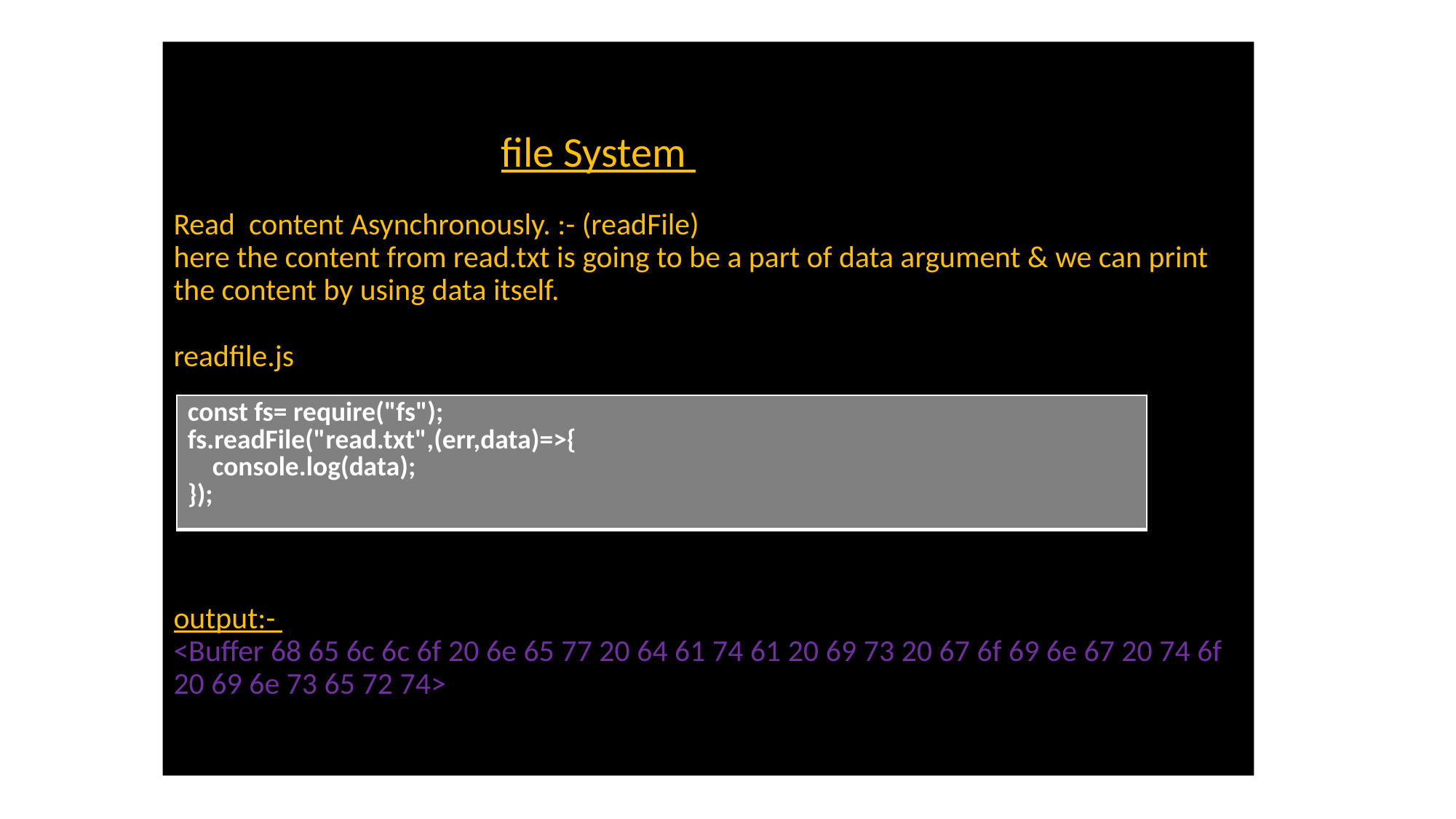

# file System Read  content Asynchronously. :- (readFile) here the content from read.txt is going to be a part of data argument & we can print the content by using data itself. readfile.js output:- <Buffer 68 65 6c 6c 6f 20 6e 65 77 20 64 61 74 61 20 69 73 20 67 6f 69 6e 67 20 74 6f 20 69 6e 73 65 72 74>
| const fs= require("fs"); fs.readFile("read.txt",(err,data)=>{     console.log(data); }); |
| --- |